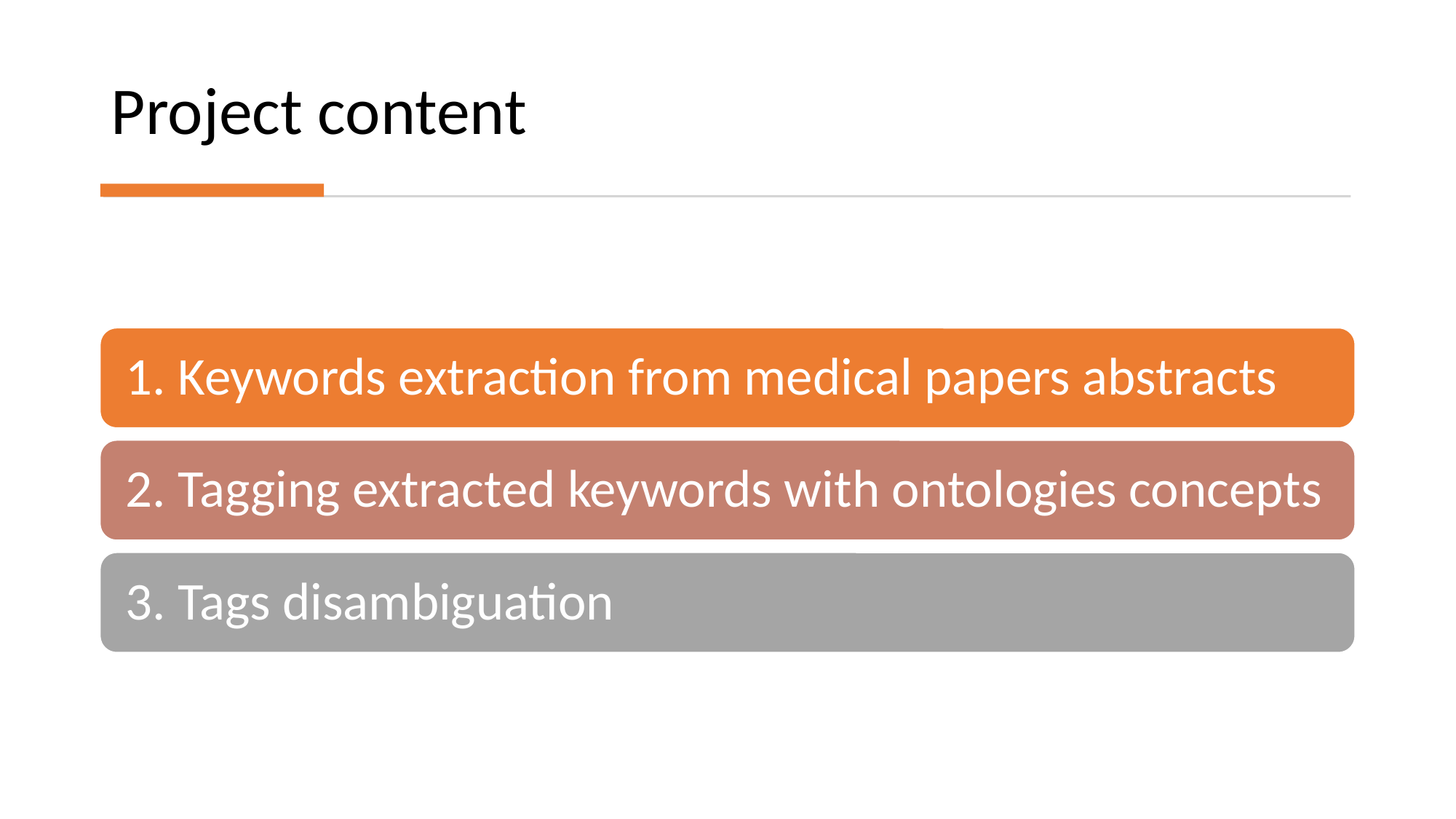

# Project content

1. Keywords extraction from medical papers abstracts
2. Tagging extracted keywords with ontologies concepts
3. Tags disambiguation